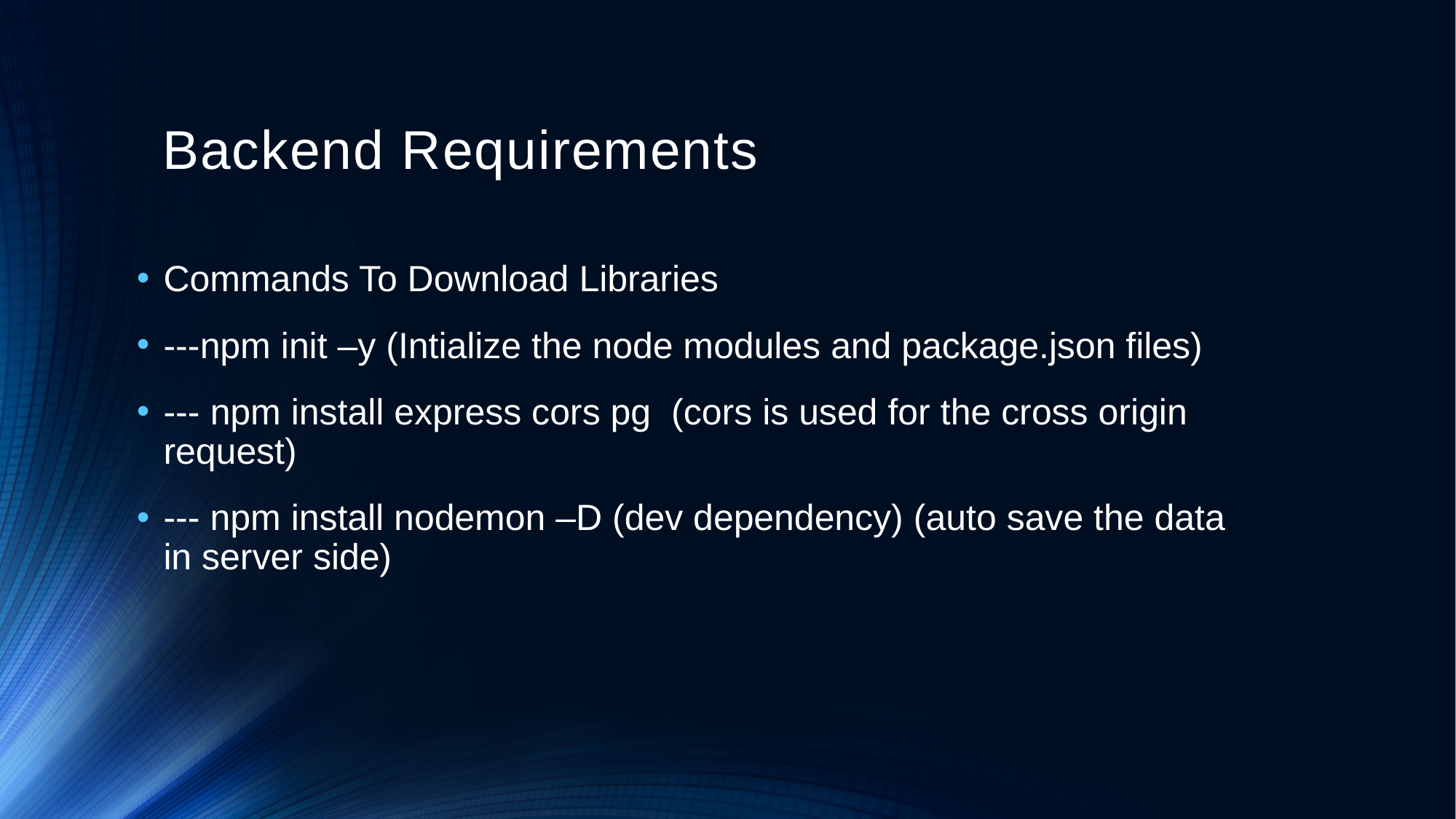

# Backend Requirements
Commands To Download Libraries
---npm init –y (Intialize the node modules and package.json files)
--- npm install express cors pg  (cors is used for the cross origin request)
--- npm install nodemon –D (dev dependency) (auto save the data in server side)